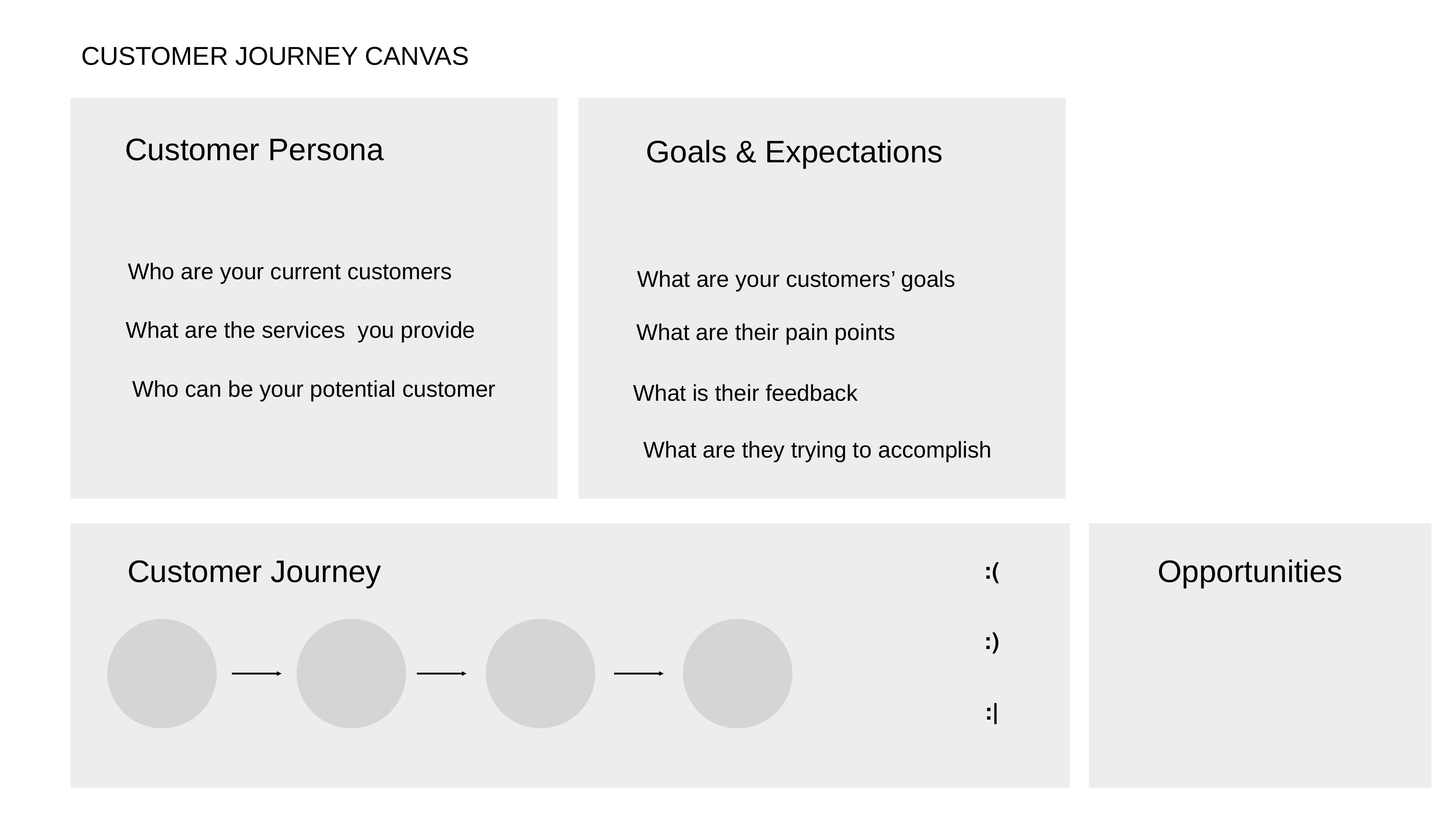

CUSTOMER JOURNEY CANVAS

Customer Persona
Goals & Expectations
Who are your current customers
What are your customers’ goals
What are the services  you provide
What are their pain points
Who can be your potential customer
What is their feedback
What are they trying to accomplish

Customer Journey
Opportunities
:(

:)

:|